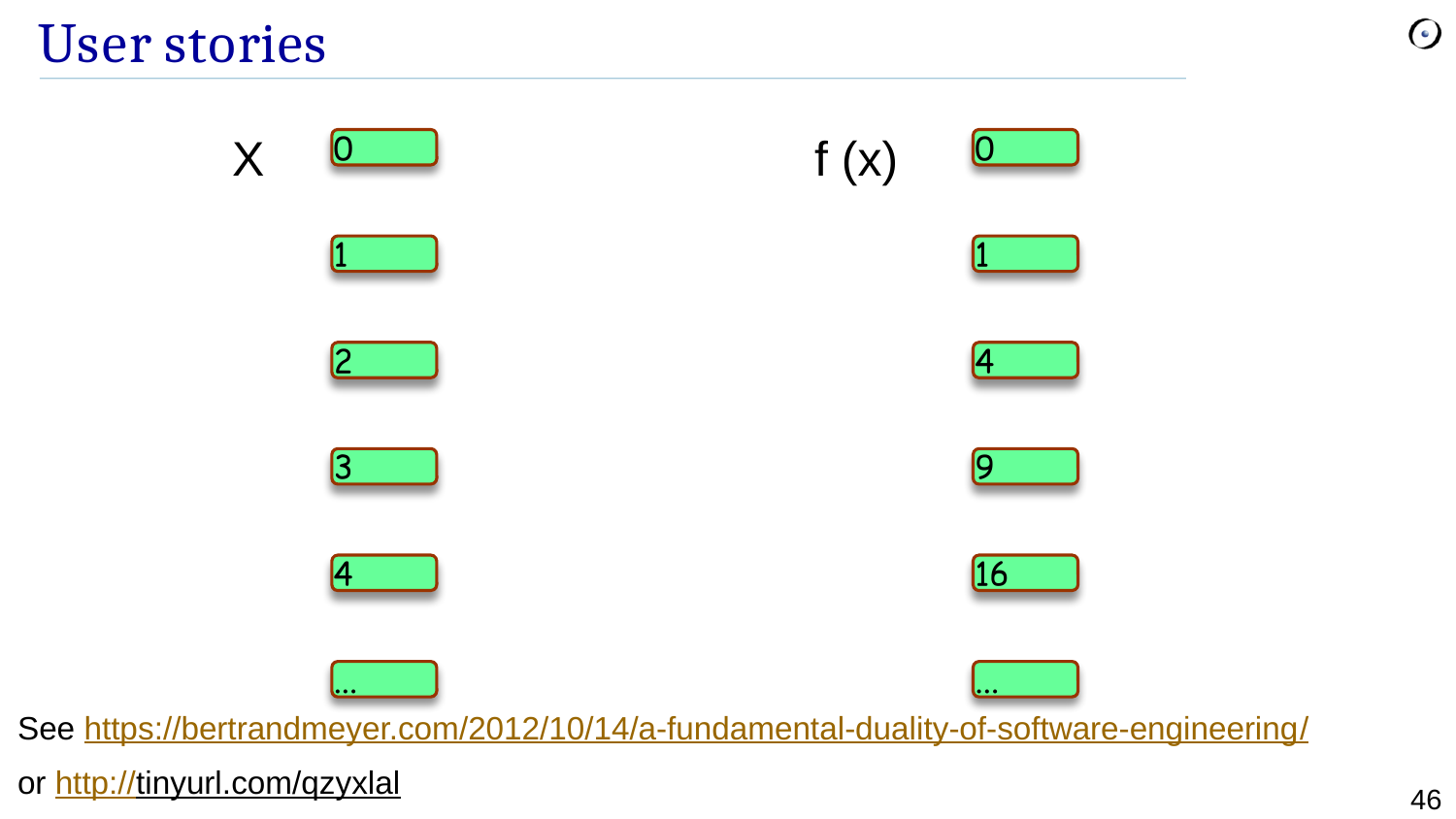

# User stories
X				f (x)
0
0
1
1
2
4
3
9
4
16
...
...
See https://bertrandmeyer.com/2012/10/14/a-fundamental-duality-of-software-engineering/
or http://tinyurl.com/qzyxlal